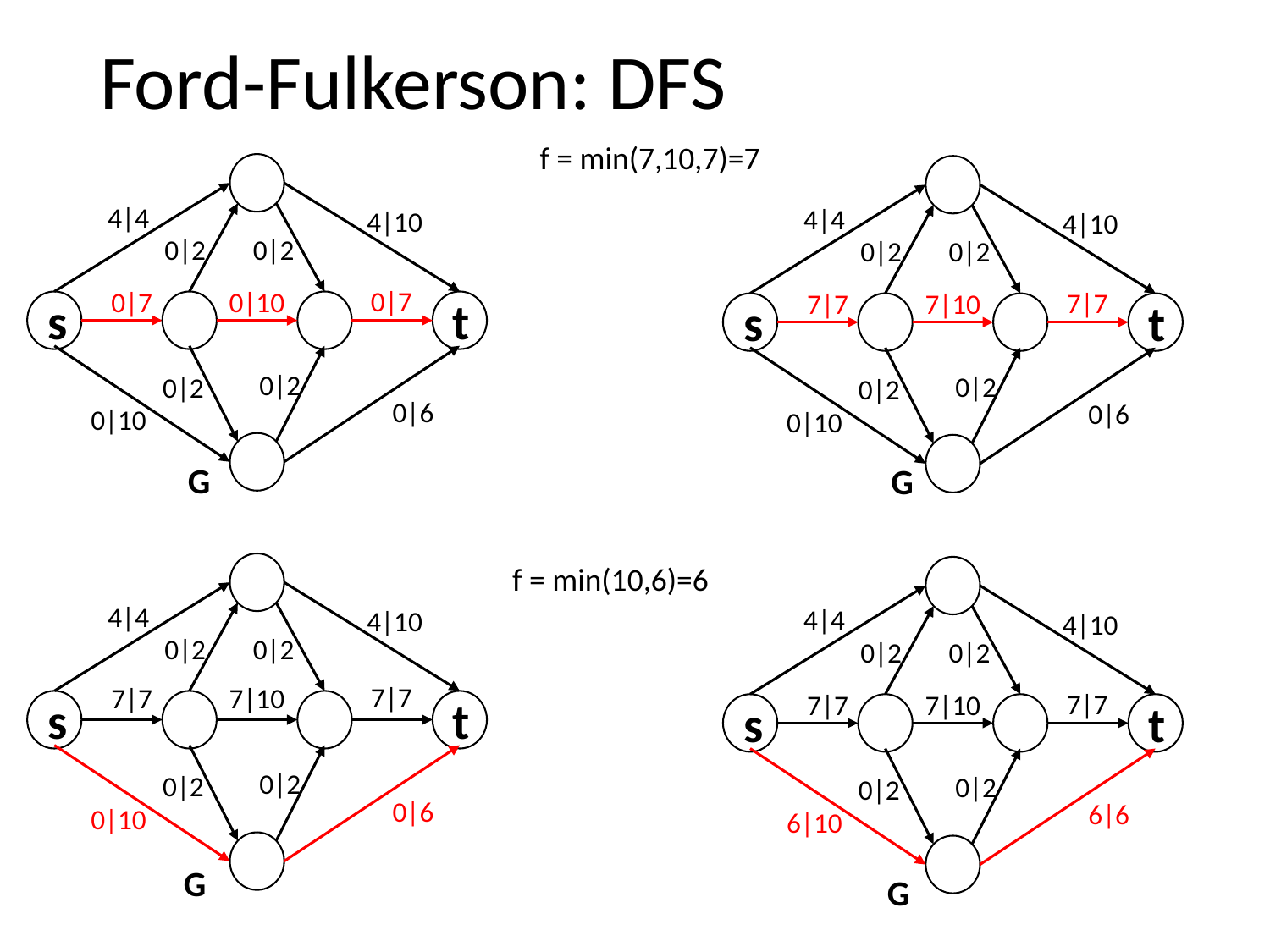

# Ford-Fulkerson: DFS
f = min(7,10,7)=7

4|4
4|4
4|10
4|10
0|2
0|2
0|2
0|2
0|7
0|10
0|7
7|7
7|10
7|7
s

t
s

t
0|2
0|2
0|2
0|2
0|6
0|6
0|10
0|10

G
G

f = min(10,6)=6

4|4
4|4
4|10
4|10
0|2
0|2
0|2
0|2
7|7
7|10
7|7
7|7
7|10
7|7
s

t
s

t
0|2
0|2
0|2
0|2
0|6
6|6
0|10
6|10

G
G